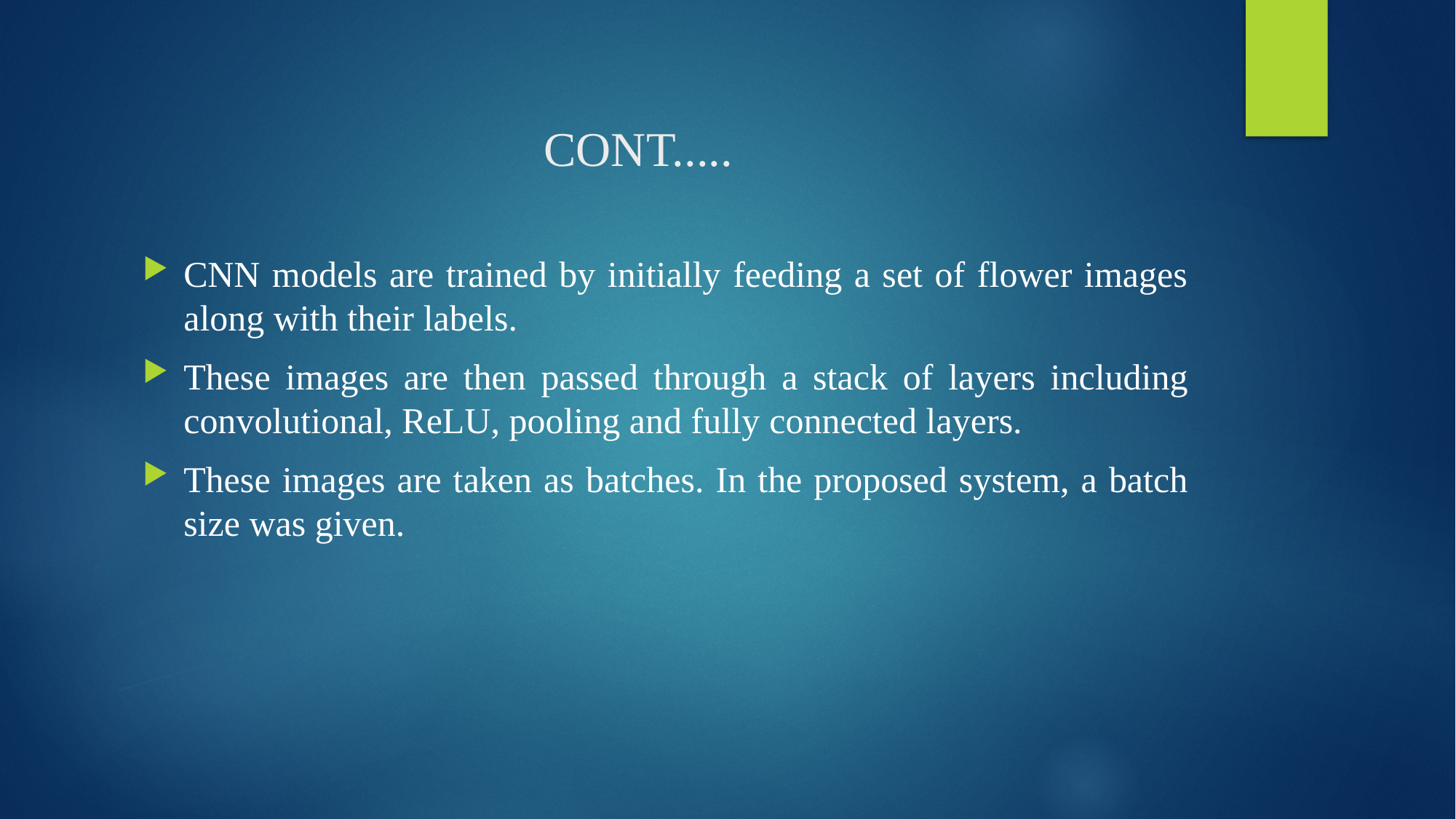

# CONT.....
CNN models are trained by initially feeding a set of flower images along with their labels.
These images are then passed through a stack of layers including convolutional, ReLU, pooling and fully connected layers.
These images are taken as batches. In the proposed system, a batch size was given.